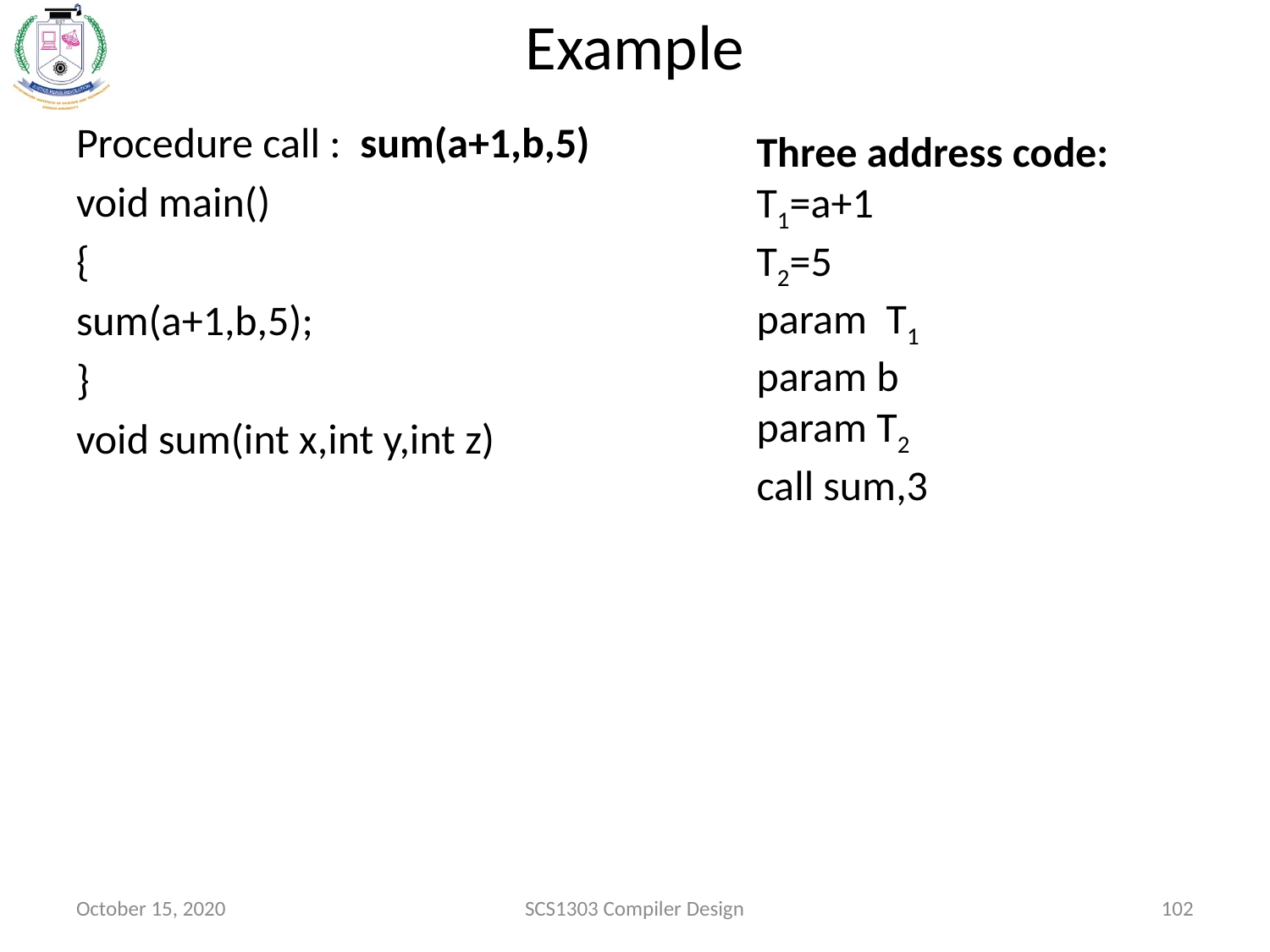

# Example
Procedure call :  sum(a+1,b,5)
void main()
{
sum(a+1,b,5);
}
void sum(int x,int y,int z)
Three address code:
T1=a+1
T2=5
param  T1
param b
param T2
call sum,3
October 15, 2020
SCS1303 Compiler Design
102